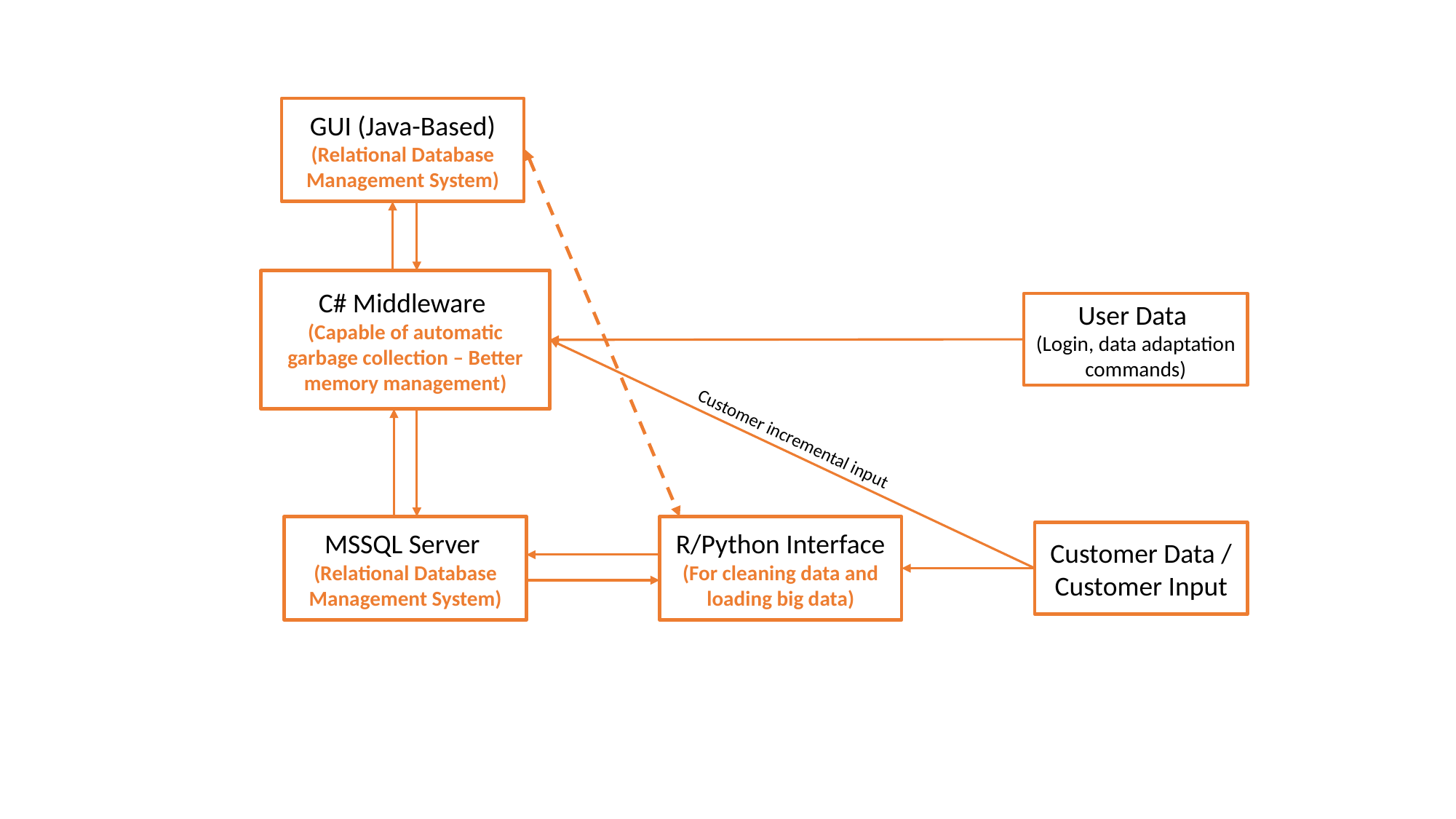

GUI (Java-Based)
(Relational Database Management System)
C# Middleware
(Capable of automatic garbage collection – Better memory management)
User Data
(Login, data adaptation commands)
Customer incremental input
MSSQL Server
(Relational Database Management System)
R/Python Interface
(For cleaning data and loading big data)
Customer Data / Customer Input